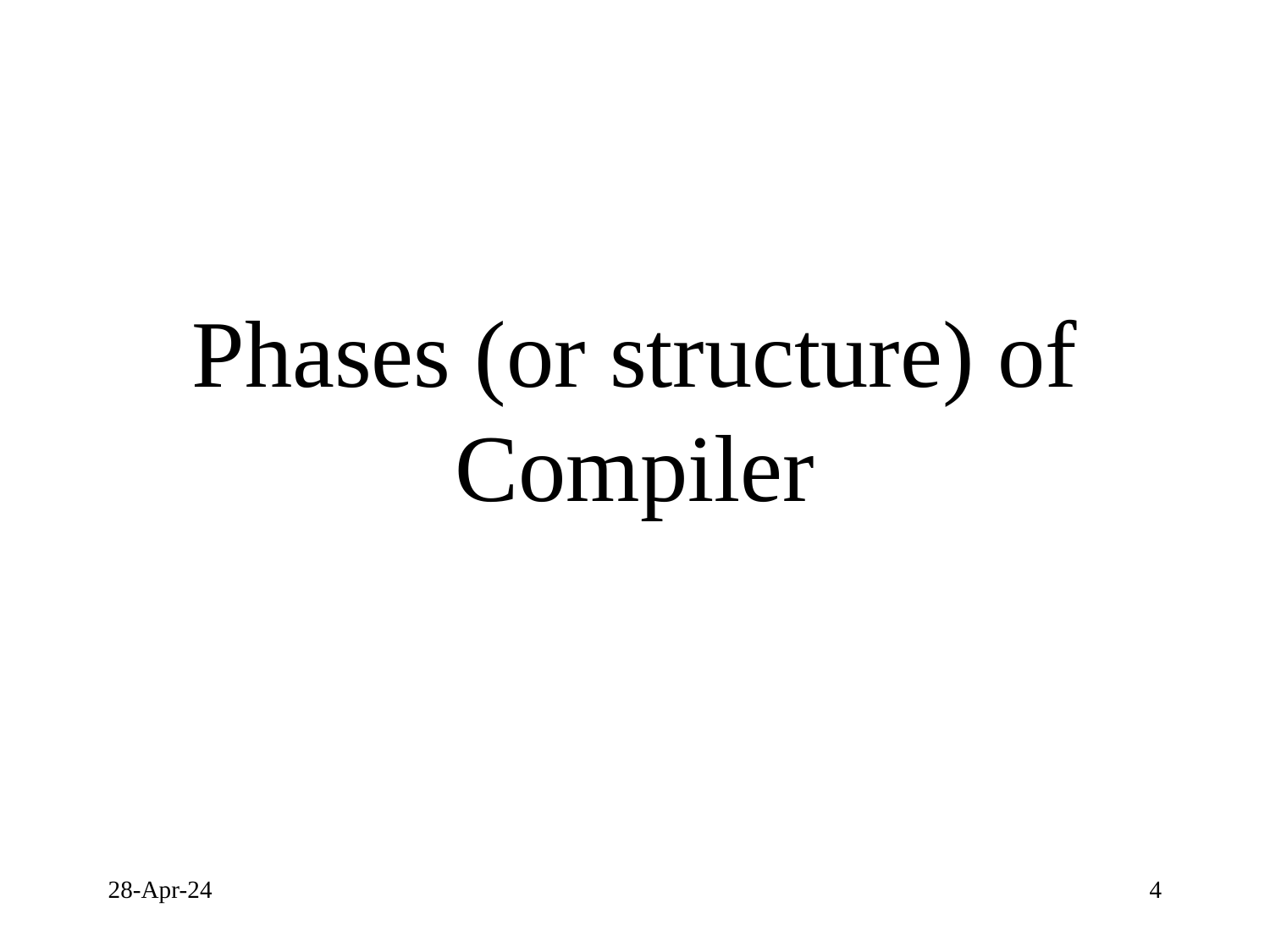

# Phases (or structure) of Compiler
28-Apr-24
4